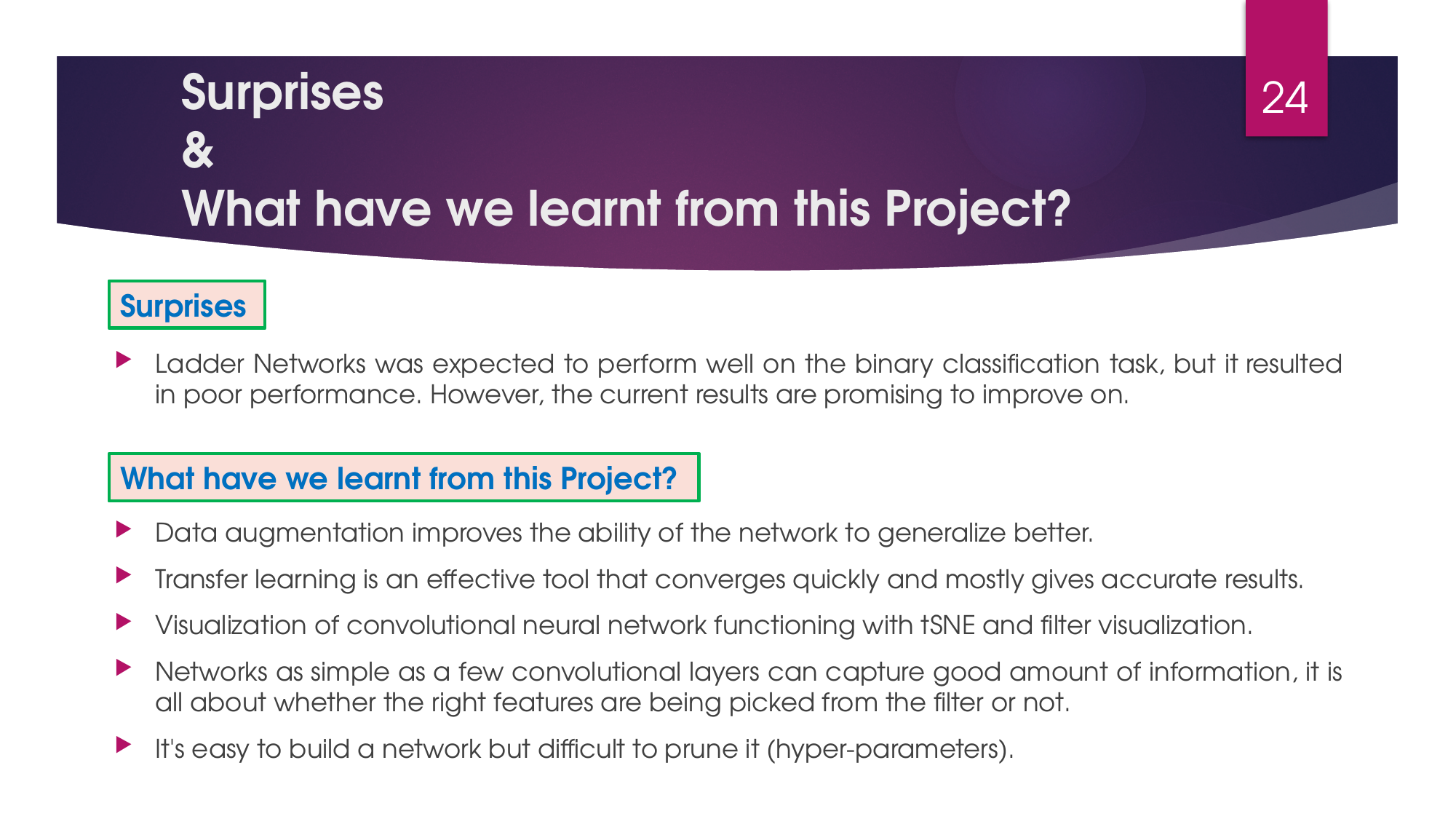

24
# Surprises & What have we learnt from this Project?
Surprises
Ladder Networks was expected to perform well on the binary classification task, but it resulted in poor performance. However, the current results are promising to improve on.

Data augmentation improves the ability of the network to generalize better.
Transfer learning is an effective tool that converges quickly and mostly gives accurate results.
Visualization of convolutional neural network functioning with tSNE and filter visualization.
Networks as simple as a few convolutional layers can capture good amount of information, it is all about whether the right features are being picked from the filter or not.
It's easy to build a network but difficult to prune it (hyper-parameters).

What have we learnt from this Project?